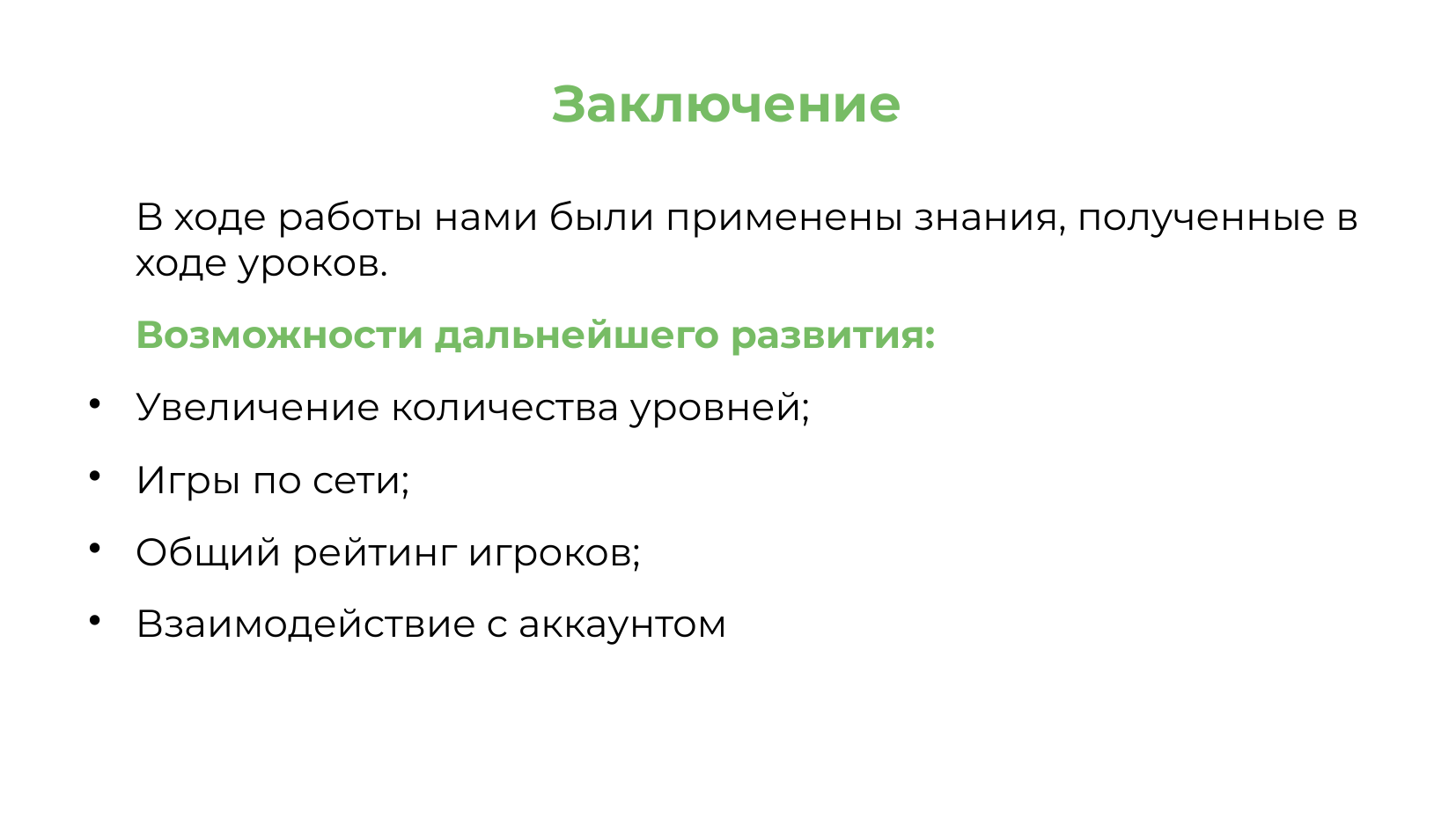

# Заключение
В ходе работы нами были применены знания, полученные в ходе уроков.
Возможности дальнейшего развития:
Увеличение количества уровней;
Игры по сети;
Общий рейтинг игроков;
Взаимодействие с аккаунтом